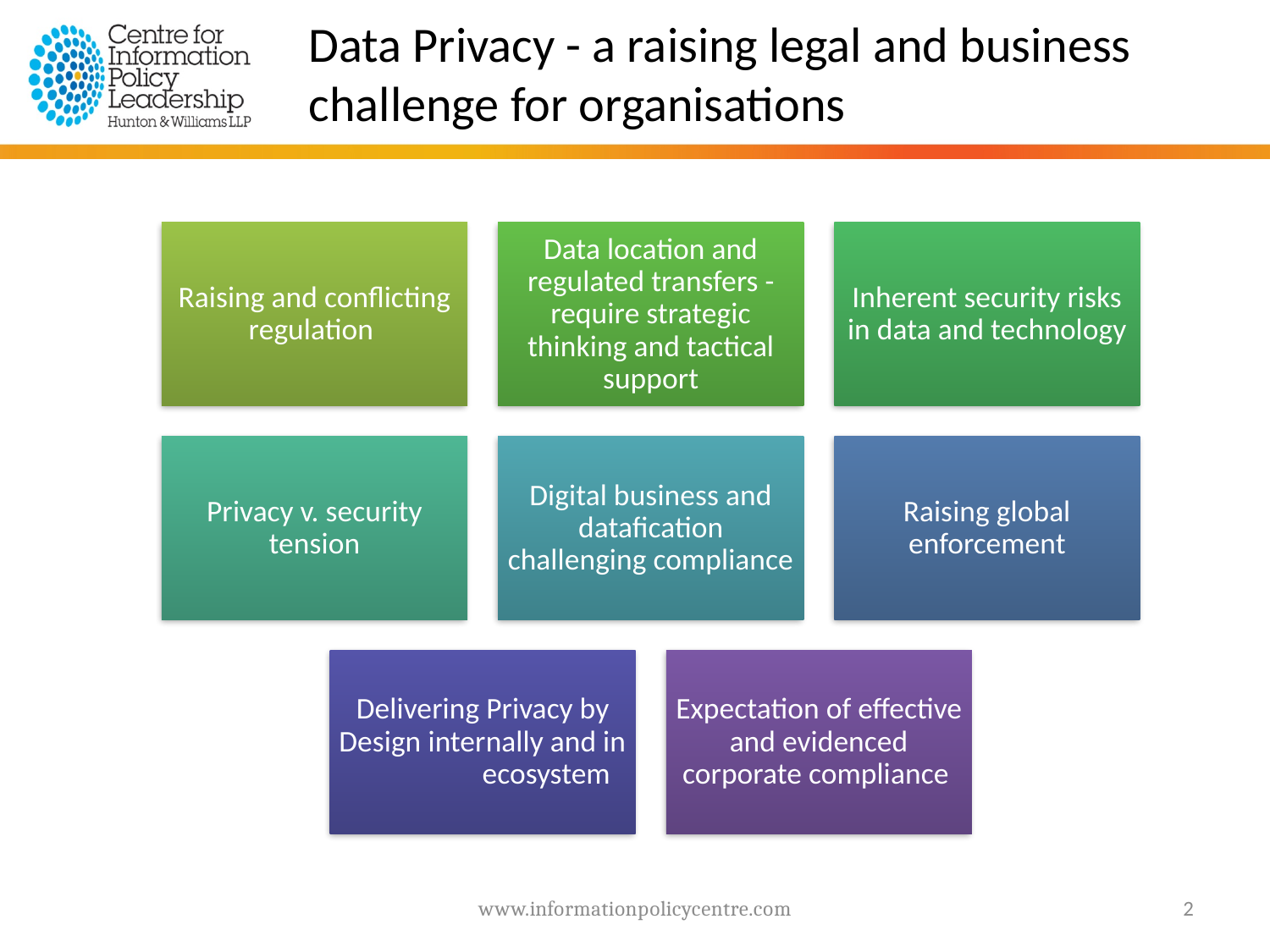

Data Privacy - a raising legal and business challenge for organisations
Raising and conflicting regulation
Data location and regulated transfers - require strategic thinking and tactical support
Inherent security risks in data and technology
Privacy v. security tension
Digital business and datafication challenging compliance
Raising global enforcement
Delivering Privacy by Design internally and in 	ecosystem
Expectation of effective and evidenced corporate compliance
www.informationpolicycentre.com
2